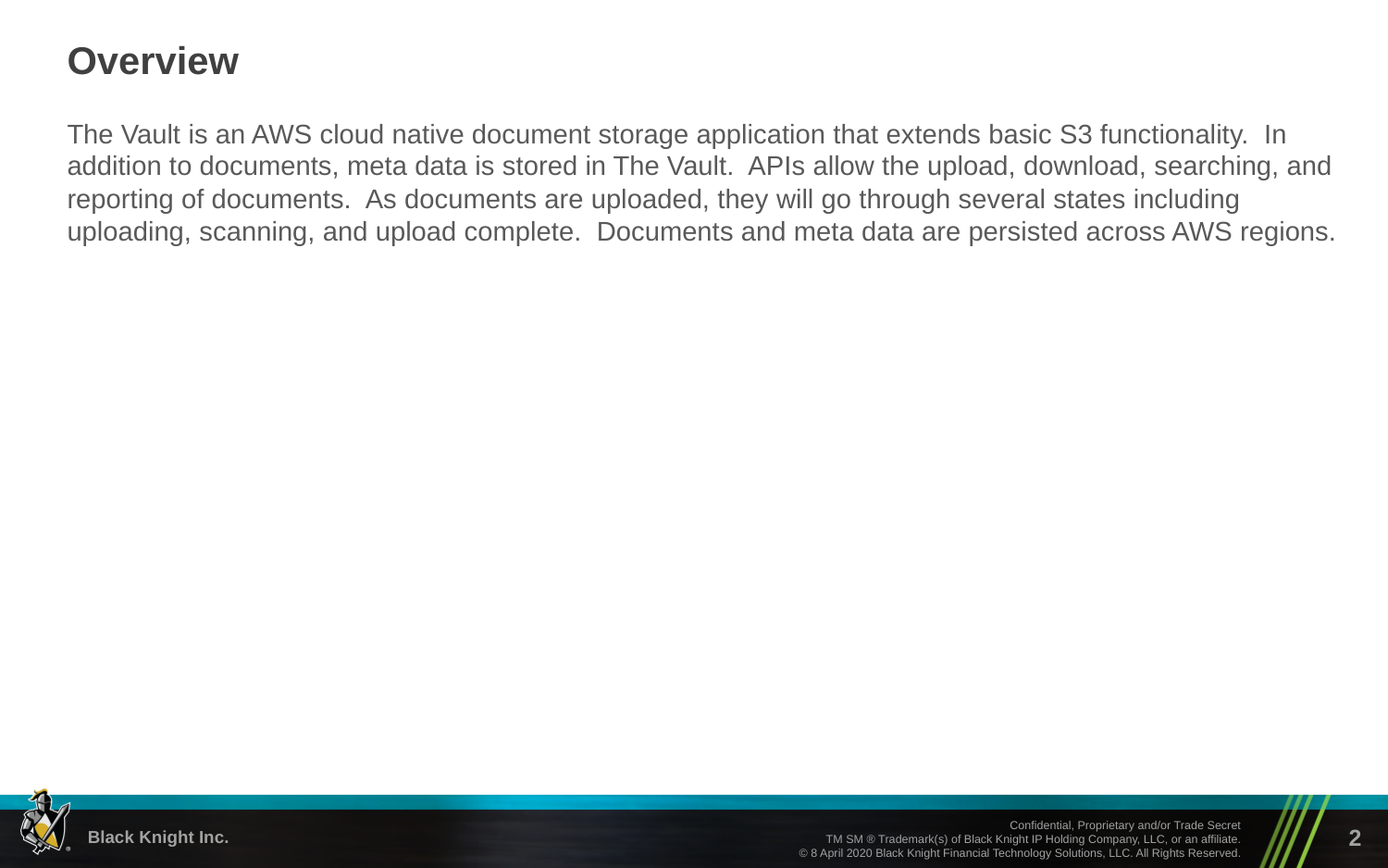

# Overview
The Vault is an AWS cloud native document storage application that extends basic S3 functionality.  In addition to documents, meta data is stored in The Vault.  APIs allow the upload, download, searching, and reporting of documents.  As documents are uploaded, they will go through several states including uploading, scanning, and upload complete.  Documents and meta data are persisted across AWS regions.